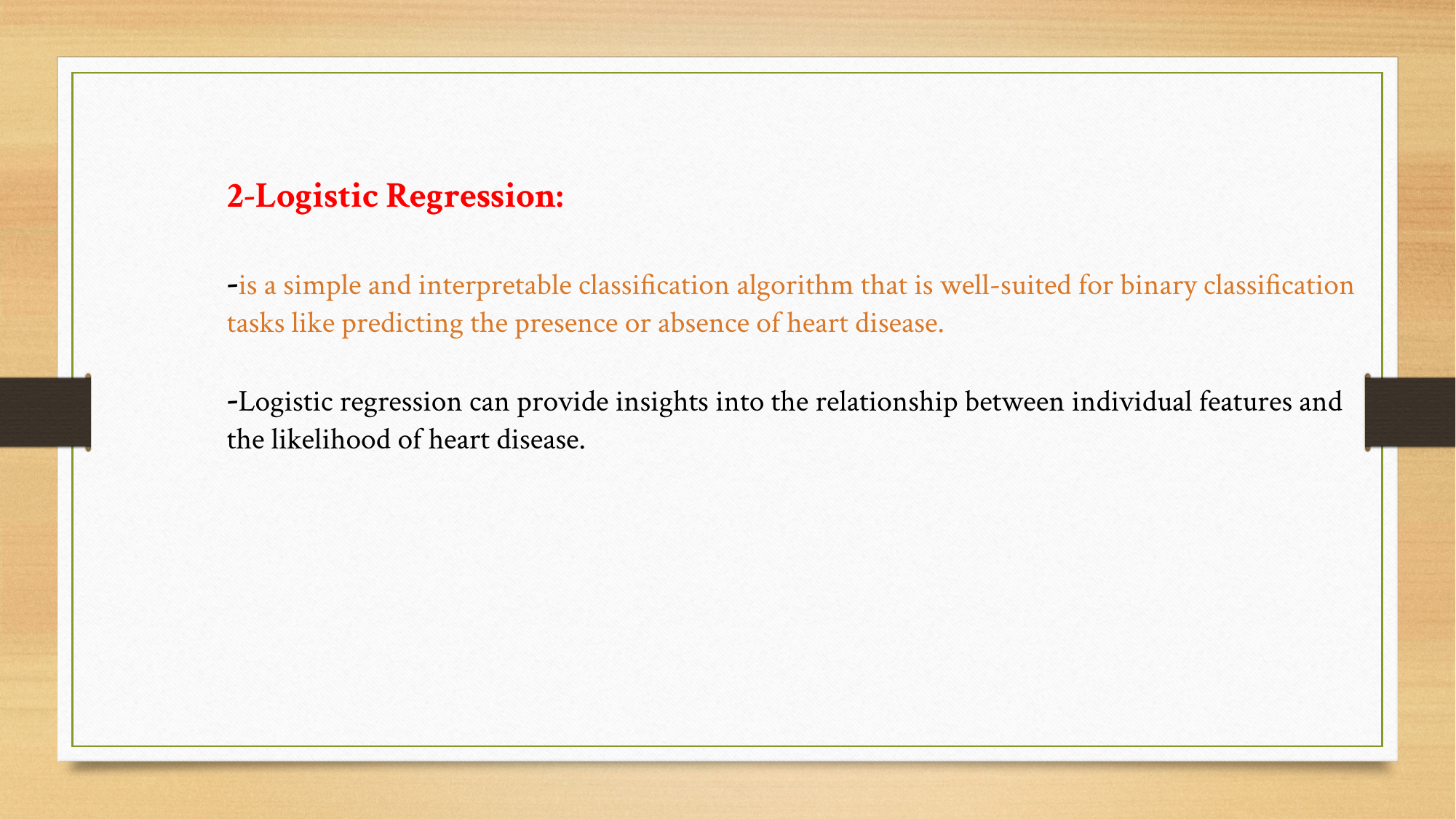

2-Logistic Regression:

-is a simple and interpretable classification algorithm that is well-suited for binary classification tasks like predicting the presence or absence of heart disease.

-Logistic regression can provide insights into the relationship between individual features and the likelihood of heart disease.